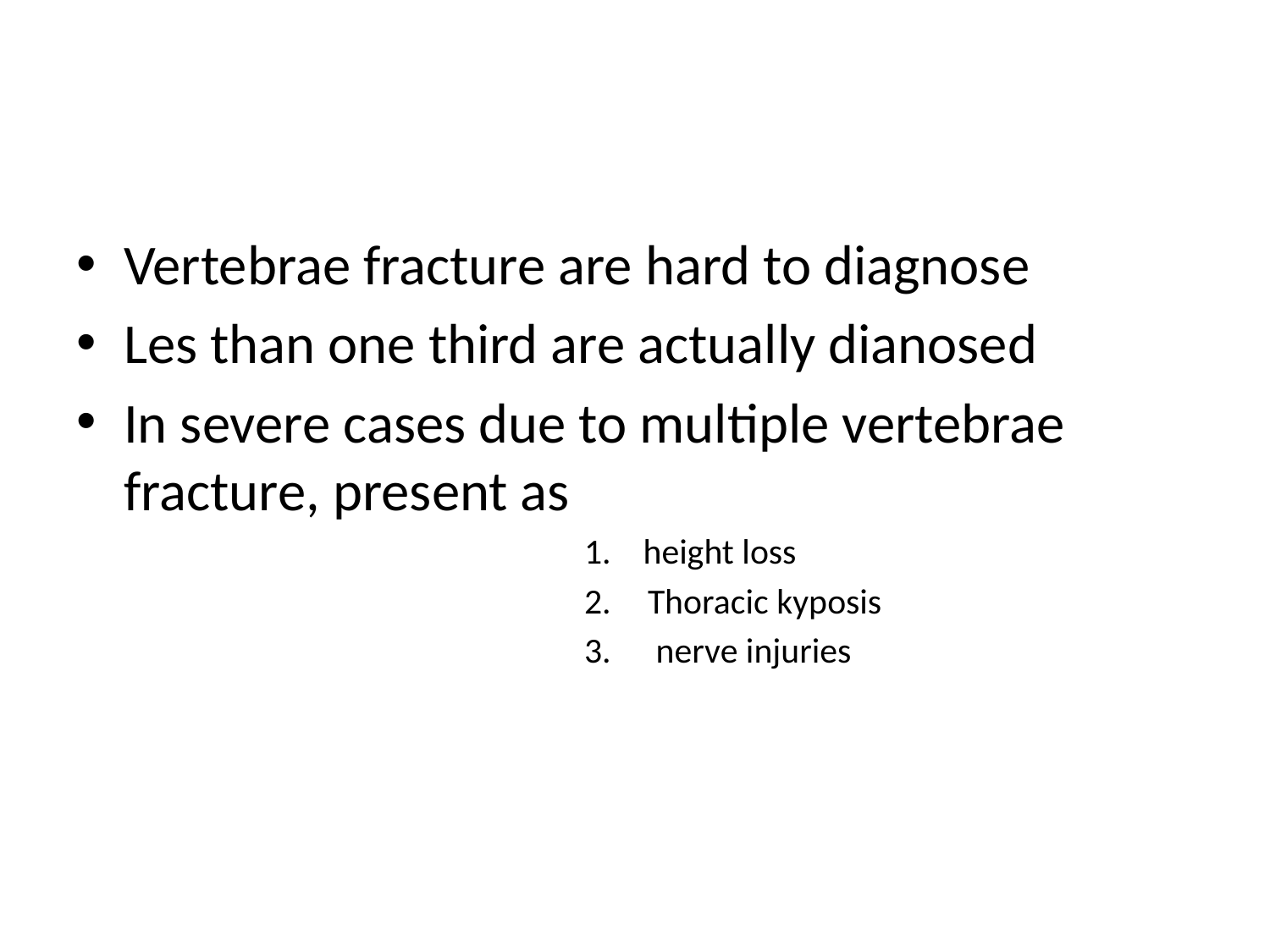

#
Vertebrae fracture are hard to diagnose
Les than one third are actually dianosed
In severe cases due to multiple vertebrae fracture, present as
1.    height loss
Thoracic kyposis
 nerve injuries